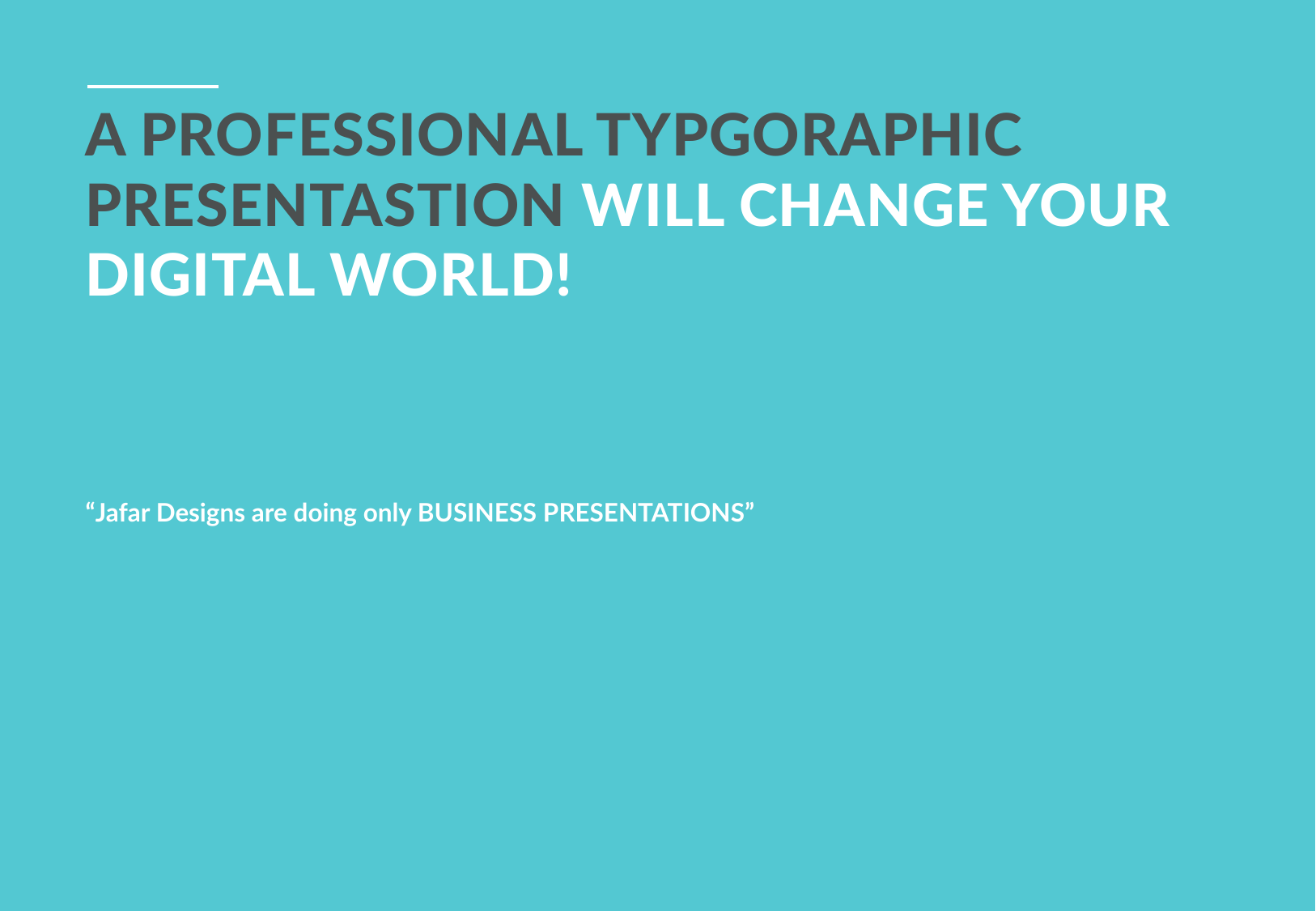

A PROFESSIONAL TYPGORAPHIC  PRESENTASTION WILL CHANGE YOUR DIGITAL WORLD!
“Jafar Designs are doing only BUSINESS PRESENTATIONS”